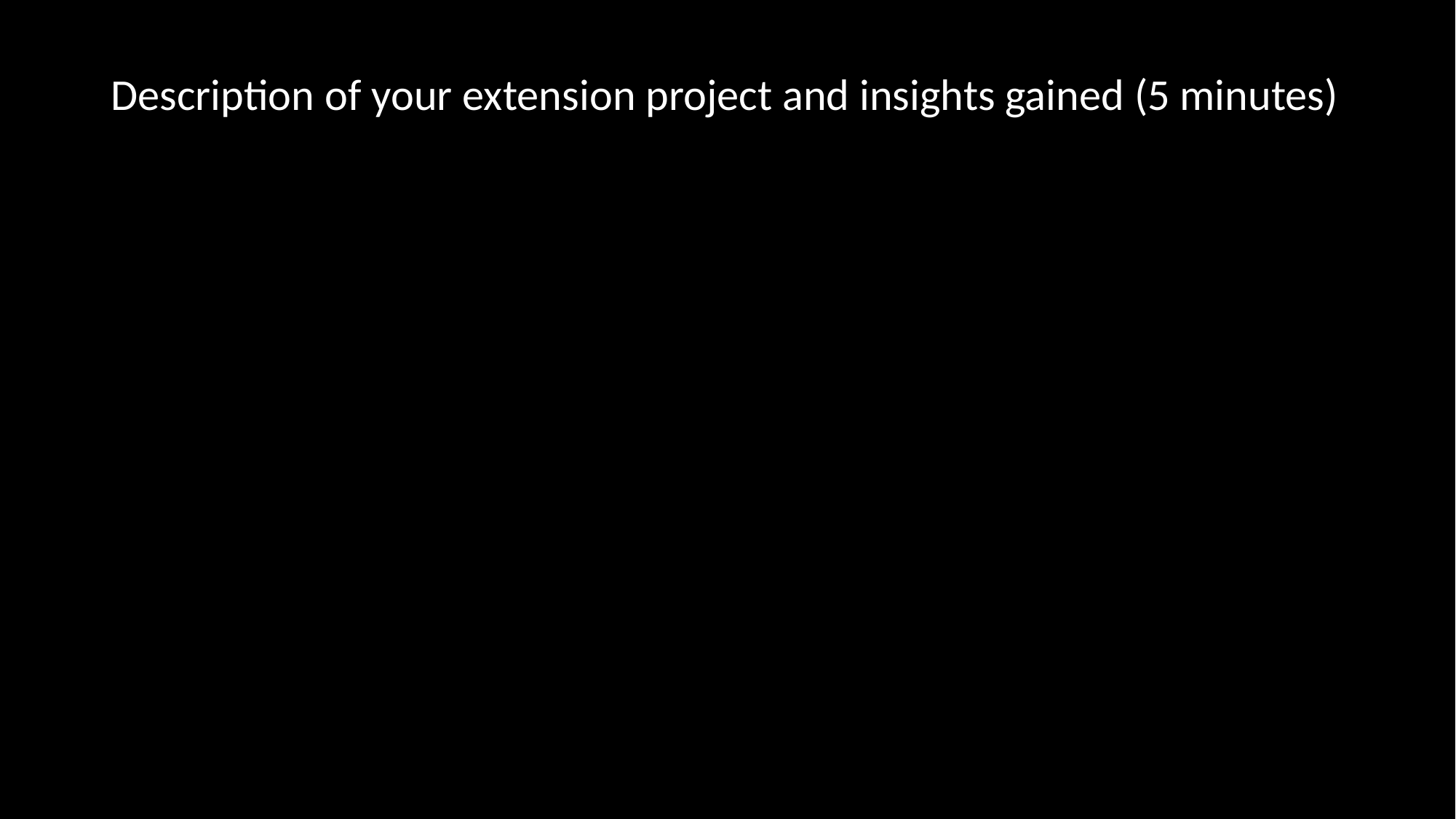

# Description of your extension project and insights gained (5 minutes)